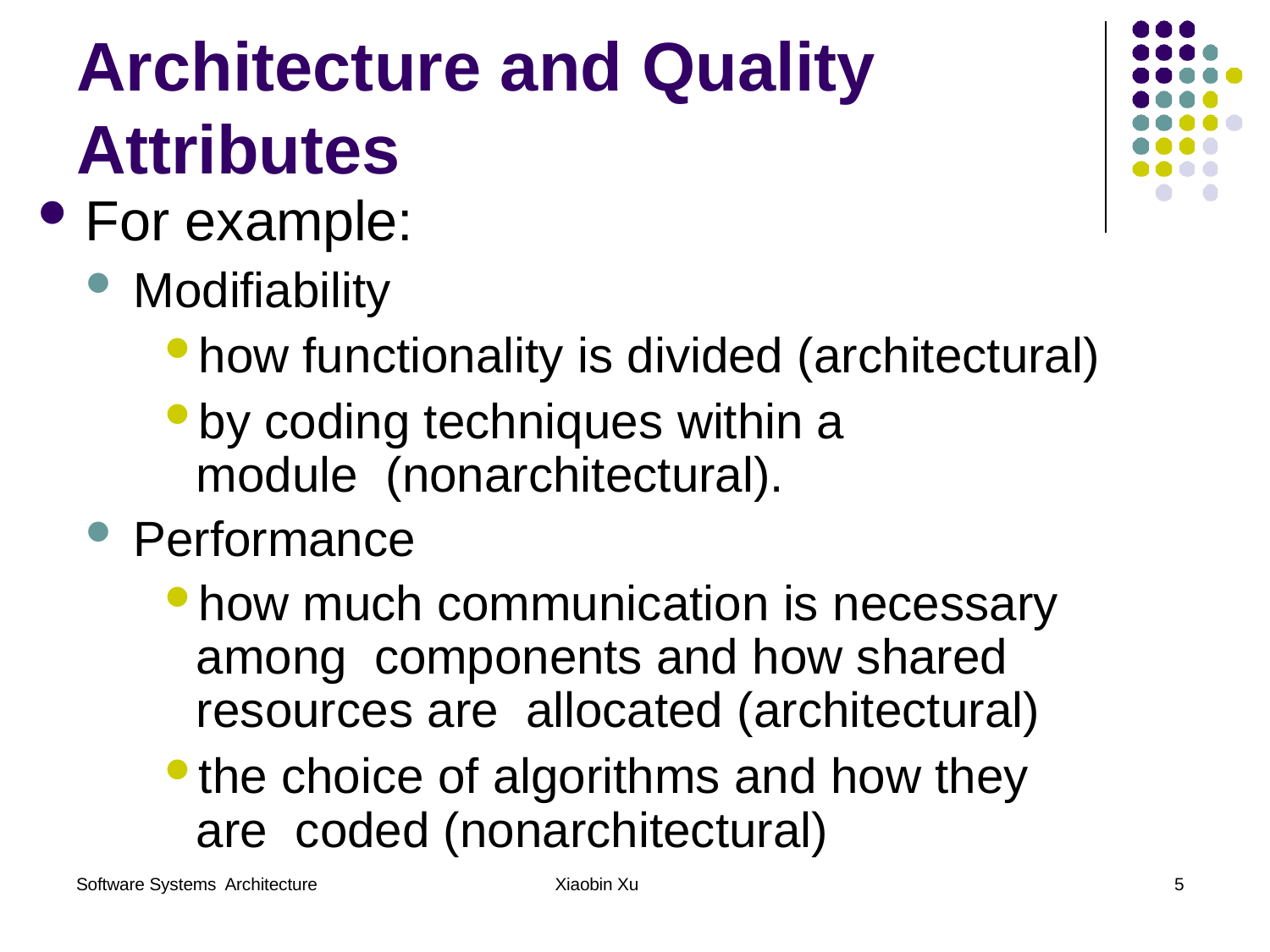

# Architecture and Quality  Attributes
For example:
Modifiability
how functionality is divided (architectural)
by coding techniques within a module  (nonarchitectural).
Performance
how much communication is necessary among  components and how shared resources are  allocated (architectural)
the choice of algorithms and how they are  coded (nonarchitectural)
Software Systems  Architecture
Xiaobin Xu
5